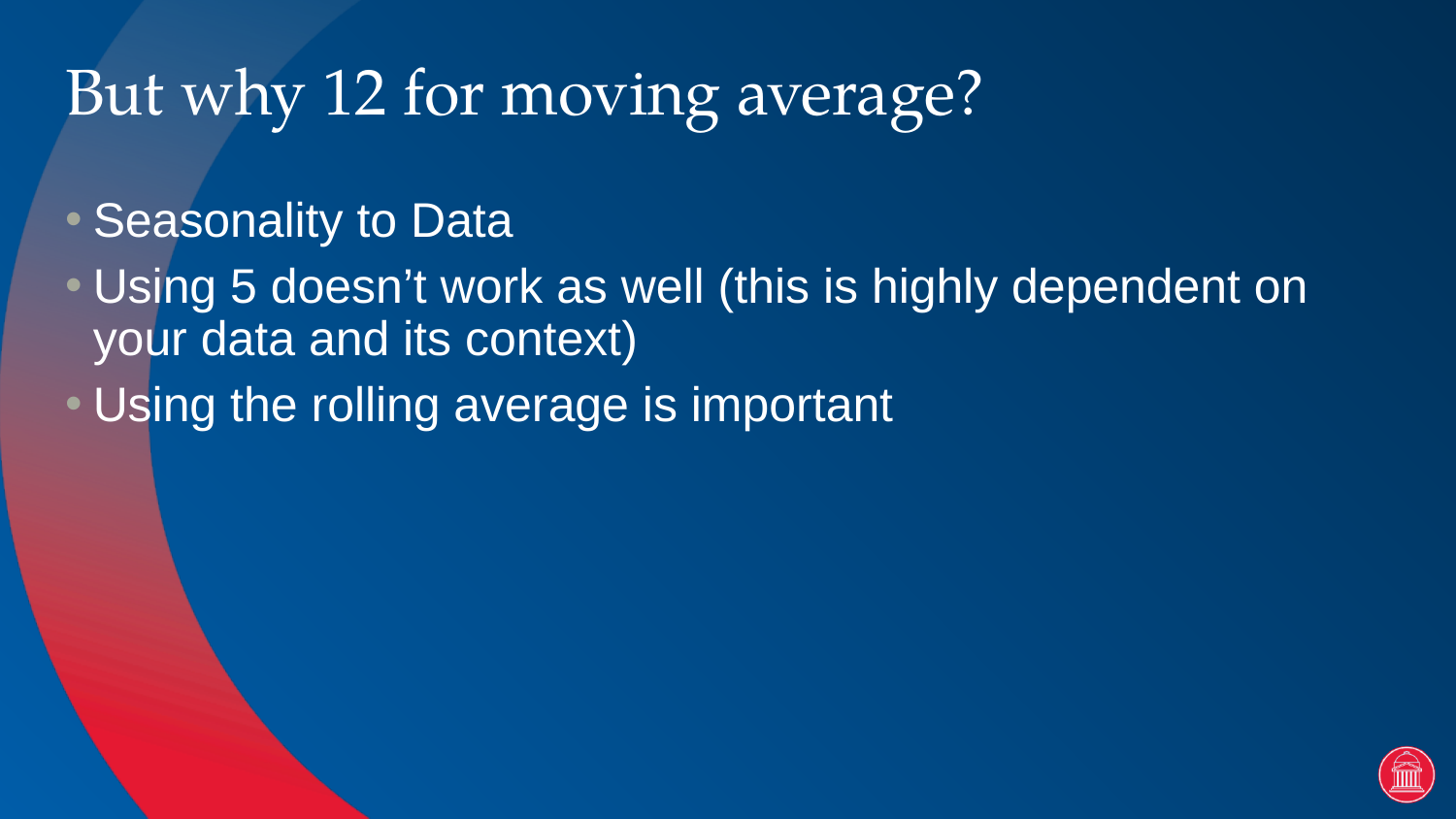

# But why 12 for moving average?
Seasonality to Data
Using 5 doesn’t work as well (this is highly dependent on your data and its context)
Using the rolling average is important